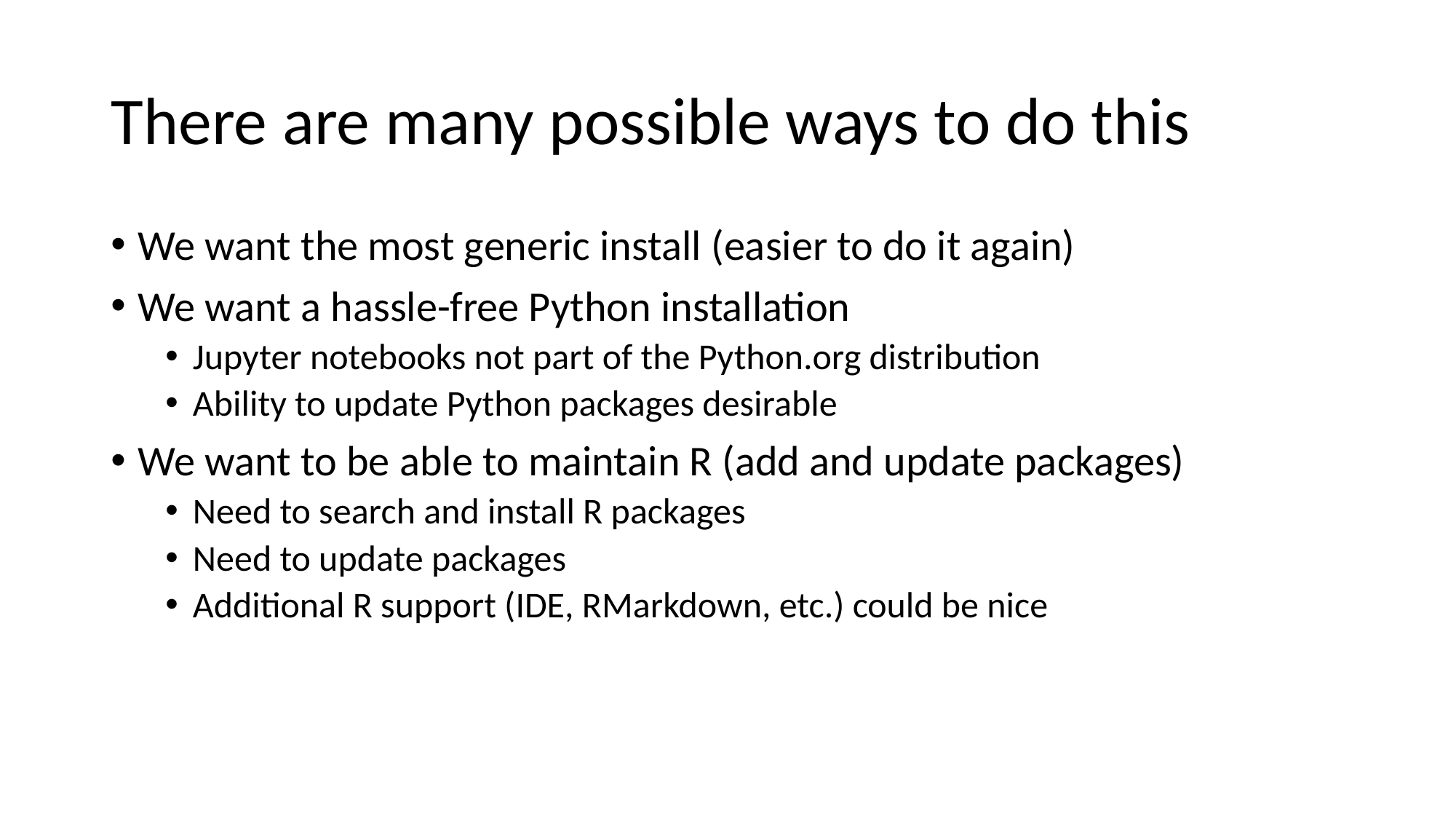

# There are many possible ways to do this
We want the most generic install (easier to do it again)
We want a hassle-free Python installation
Jupyter notebooks not part of the Python.org distribution
Ability to update Python packages desirable
We want to be able to maintain R (add and update packages)
Need to search and install R packages
Need to update packages
Additional R support (IDE, RMarkdown, etc.) could be nice